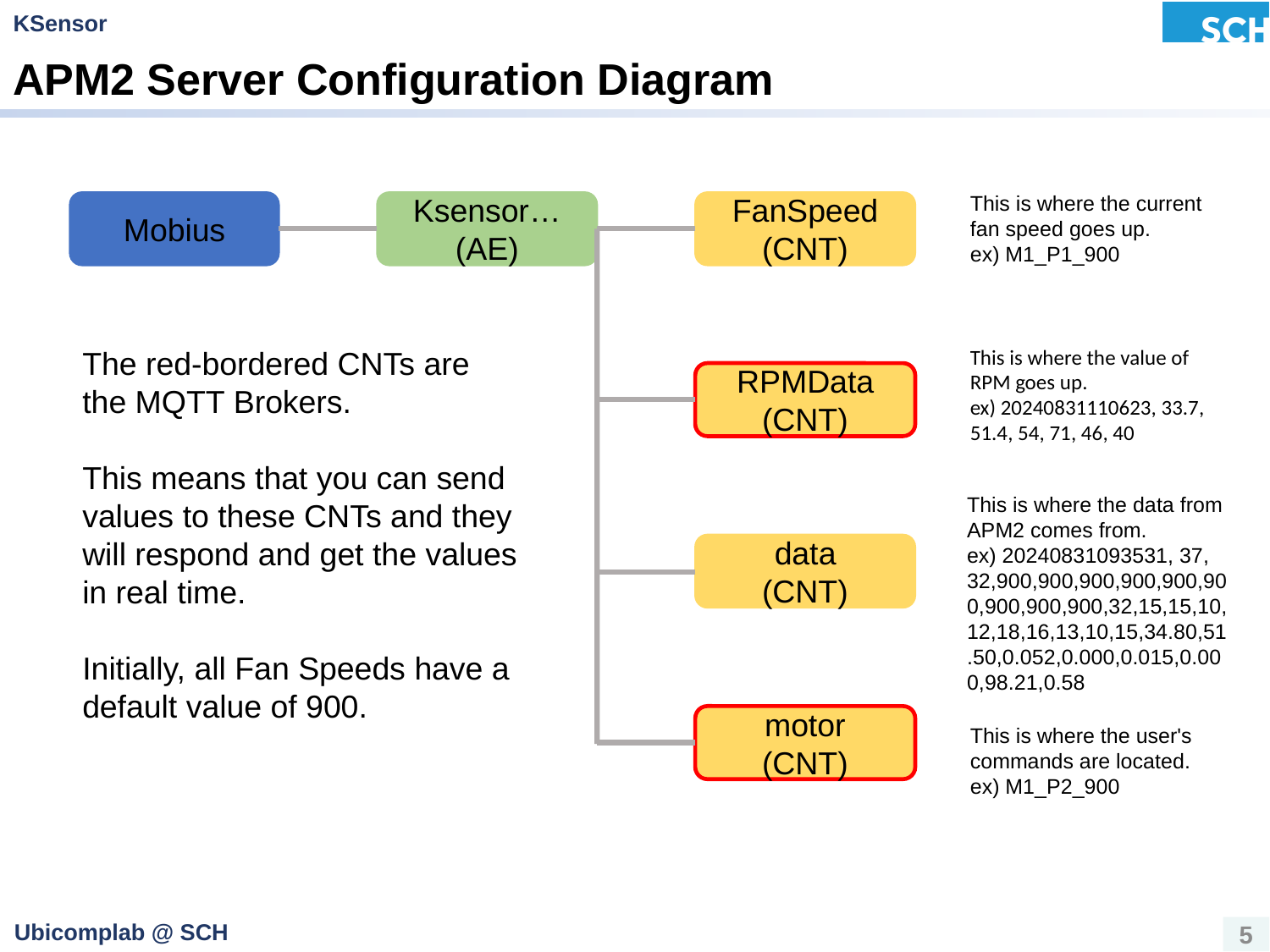

# APM2 Server Configuration Diagram
This is where the current fan speed goes up.
ex) M1_P1_900
Mobius
Ksensor…
(AE)
FanSpeed
(CNT)
This is where the value of RPM goes up.
ex) 20240831110623, 33.7, 51.4, 54, 71, 46, 40
The red-bordered CNTs are the MQTT Brokers.

This means that you can send values to these CNTs and they will respond and get the values in real time.

Initially, all Fan Speeds have a default value of 900.
RPMData
(CNT)
This is where the data from APM2 comes from.
ex) 20240831093531, 37, 32,900,900,900,900,900,900,900,900,900,32,15,15,10,12,18,16,13,10,15,34.80,51.50,0.052,0.000,0.015,0.000,98.21,0.58
data
(CNT)
motor
(CNT)
This is where the user's commands are located.
ex) M1_P2_900
5